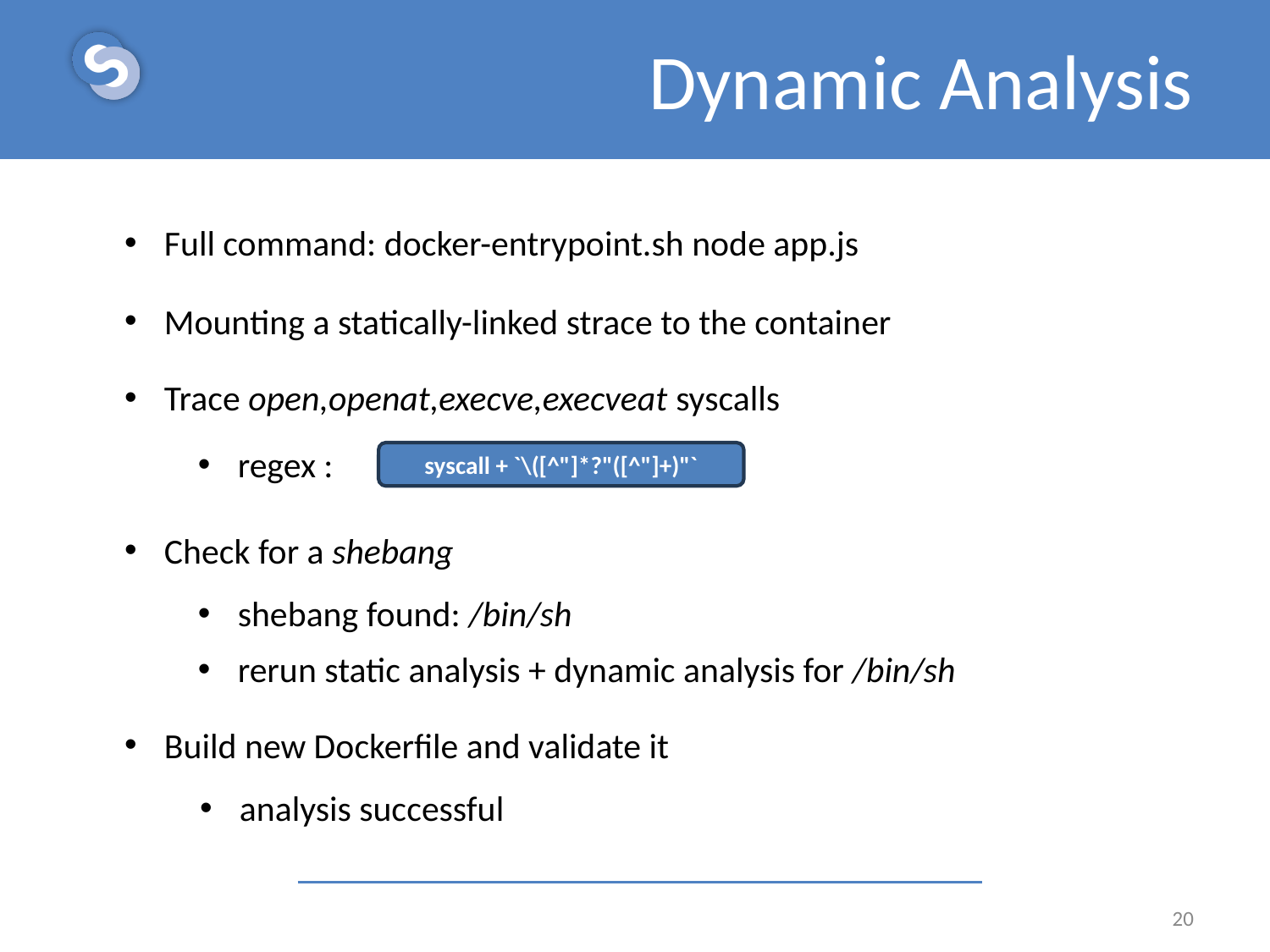

# Dynamic Analysis
Full command: docker-entrypoint.sh node app.js
Mounting a statically-linked strace to the container
Trace open,openat,execve,execveat syscalls
regex :
syscall + `\([^"]*?"([^"]+)"`
Check for a shebang
shebang found: /bin/sh
rerun static analysis + dynamic analysis for /bin/sh
Build new Dockerfile and validate it
analysis successful
20